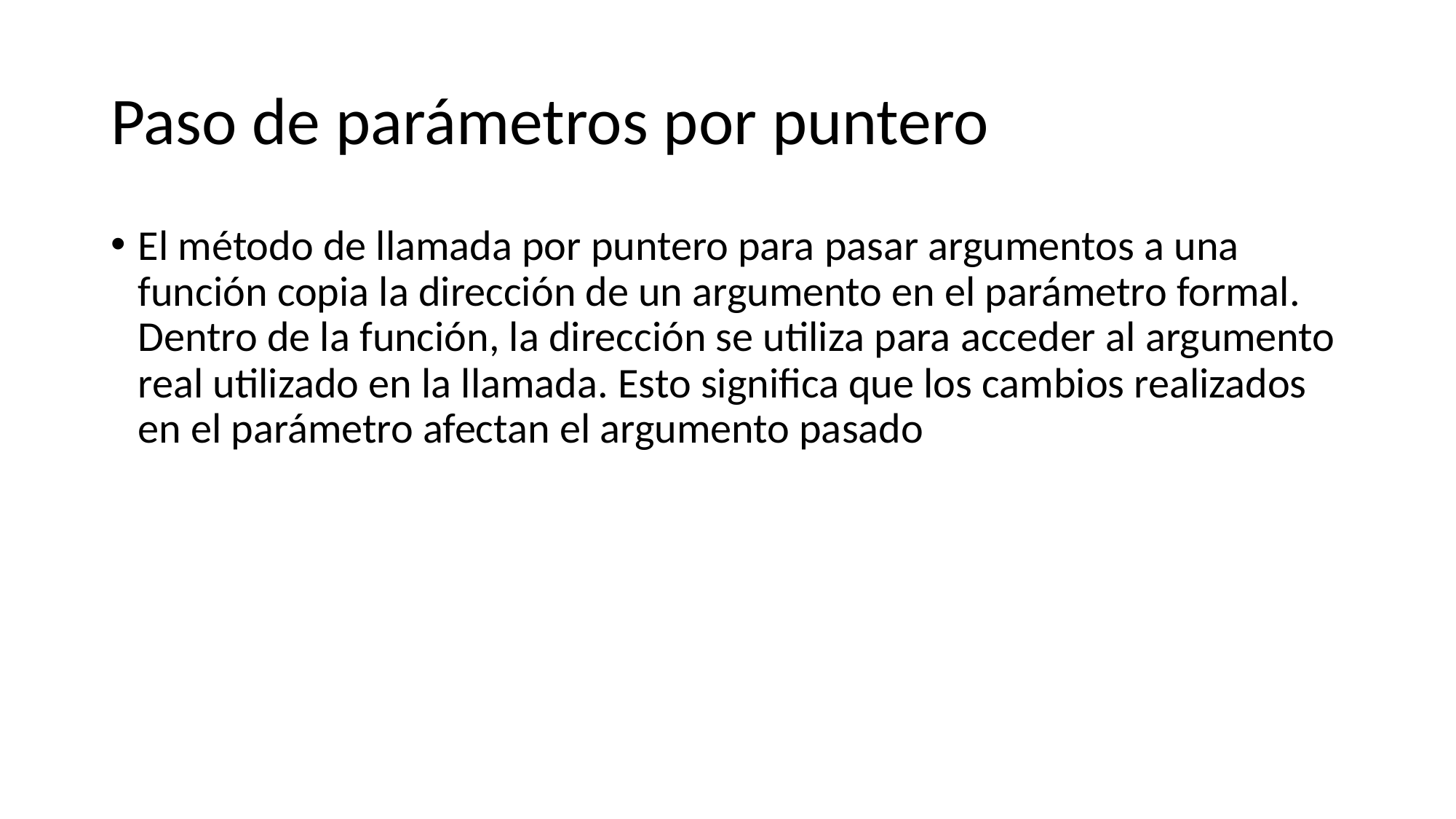

Paso de parámetros por puntero
El método de llamada por puntero para pasar argumentos a una función copia la dirección de un argumento en el parámetro formal. Dentro de la función, la dirección se utiliza para acceder al argumento real utilizado en la llamada. Esto significa que los cambios realizados en el parámetro afectan el argumento pasado